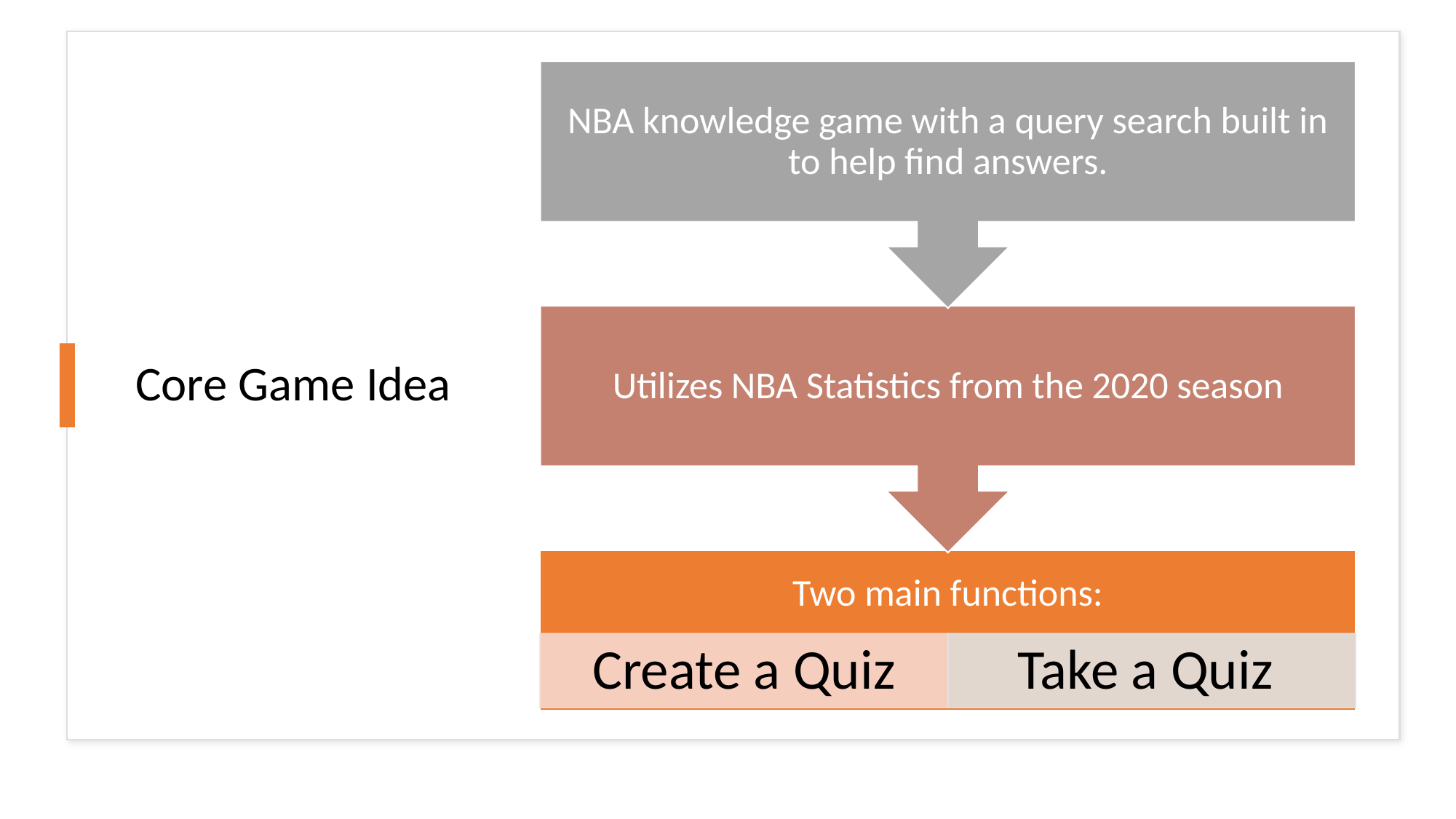

# Core Game Idea
Two main functions:
Create a Quiz
Take a Quiz
Utilizes NBA Statistics from the 2020 season
NBA knowledge game with a query search built in to help find answers.